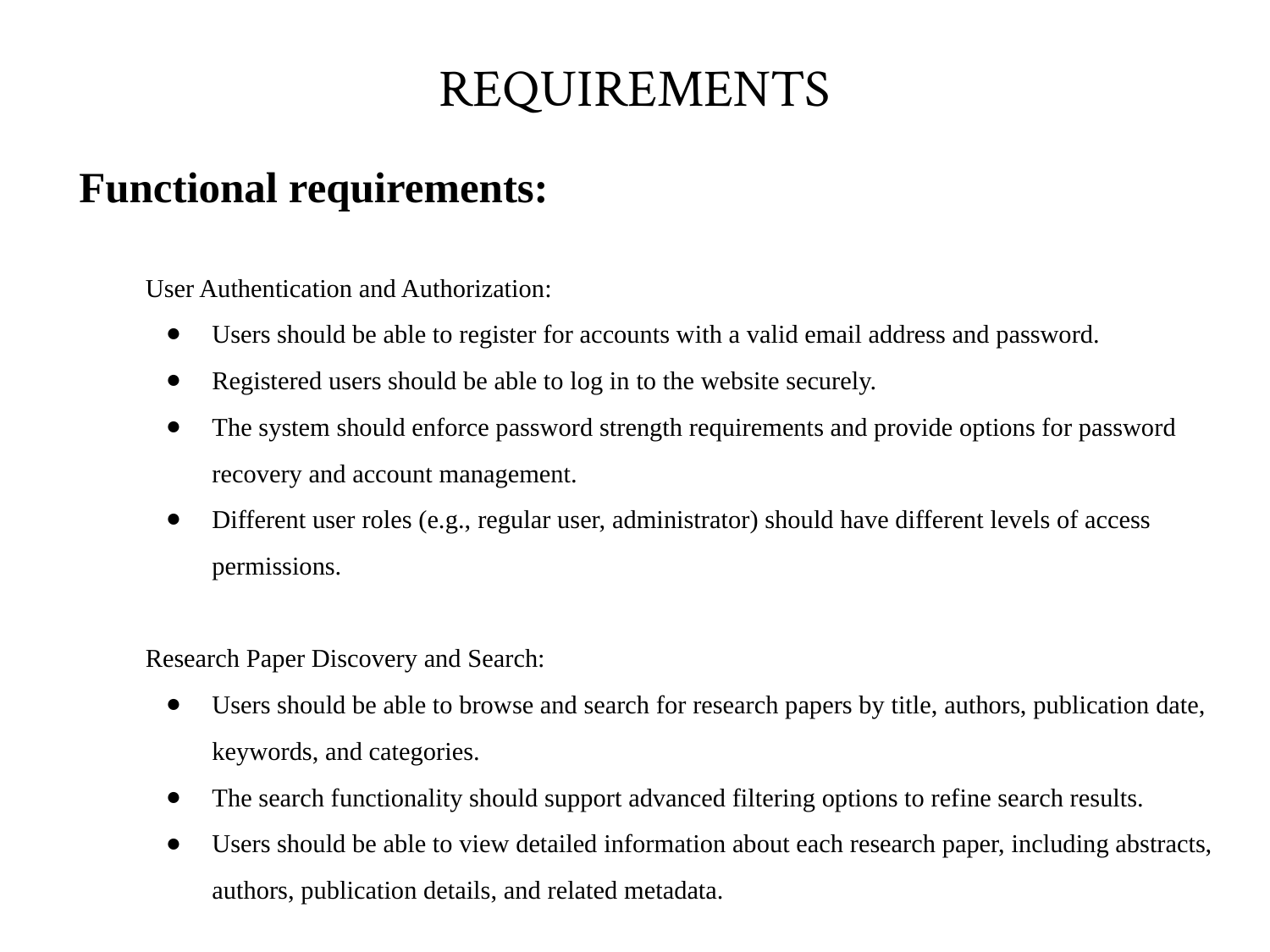

# REQUIREMENTS
Functional requirements:

User Authentication and Authorization:
Users should be able to register for accounts with a valid email address and password.
Registered users should be able to log in to the website securely.
The system should enforce password strength requirements and provide options for password recovery and account management.
Different user roles (e.g., regular user, administrator) should have different levels of access permissions.

Research Paper Discovery and Search:
Users should be able to browse and search for research papers by title, authors, publication date, keywords, and categories.
The search functionality should support advanced filtering options to refine search results.
Users should be able to view detailed information about each research paper, including abstracts, authors, publication details, and related metadata.